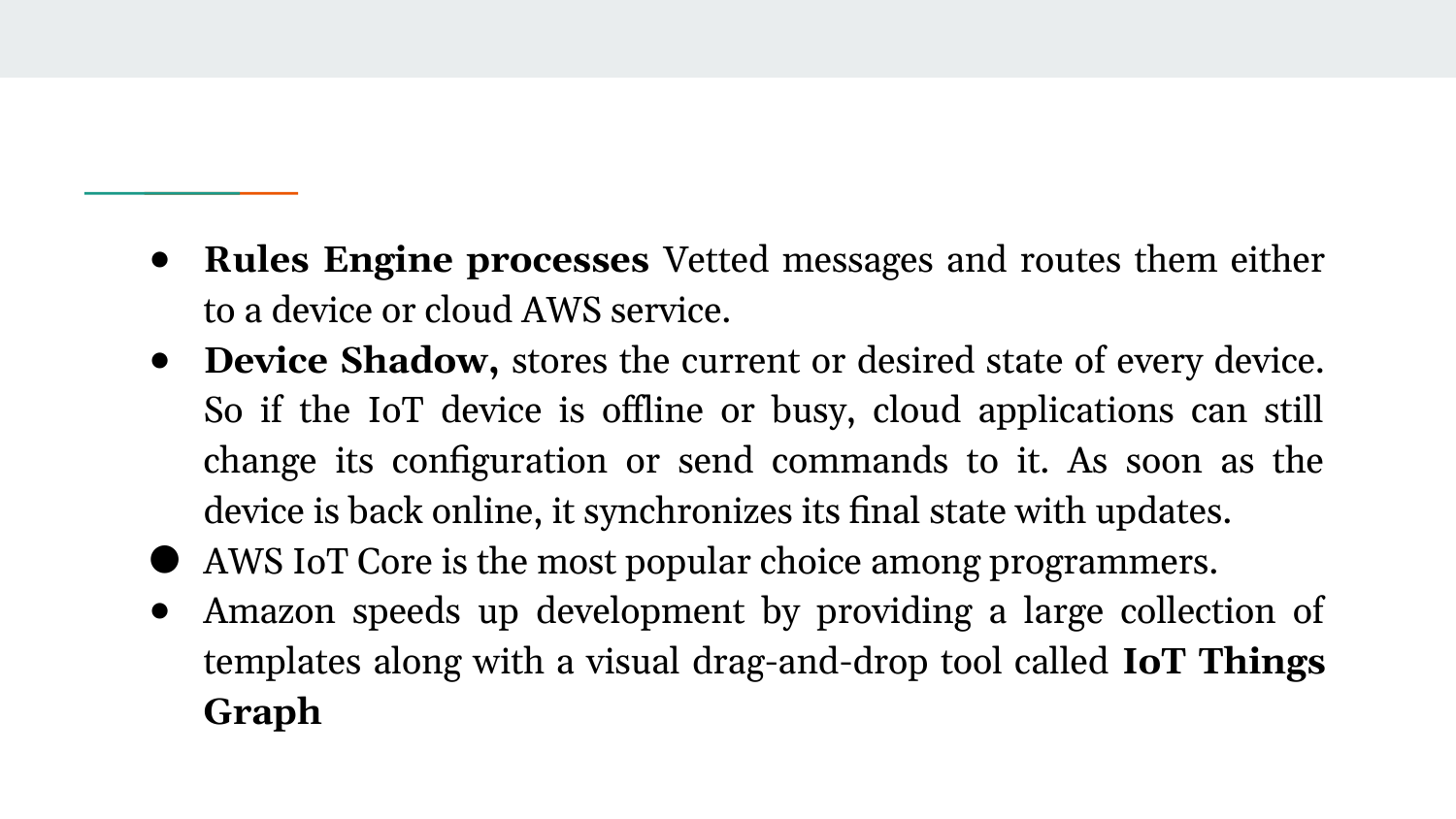

Rules Engine processes Vetted messages and routes them either to a device or cloud AWS service.
Device Shadow, stores the current or desired state of every device. So if the IoT device is offline or busy, cloud applications can still change its configuration or send commands to it. As soon as the device is back online, it synchronizes its final state with updates.
AWS IoT Core is the most popular choice among programmers.
Amazon speeds up development by providing a large collection of templates along with a visual drag-and-drop tool called IoT Things Graph